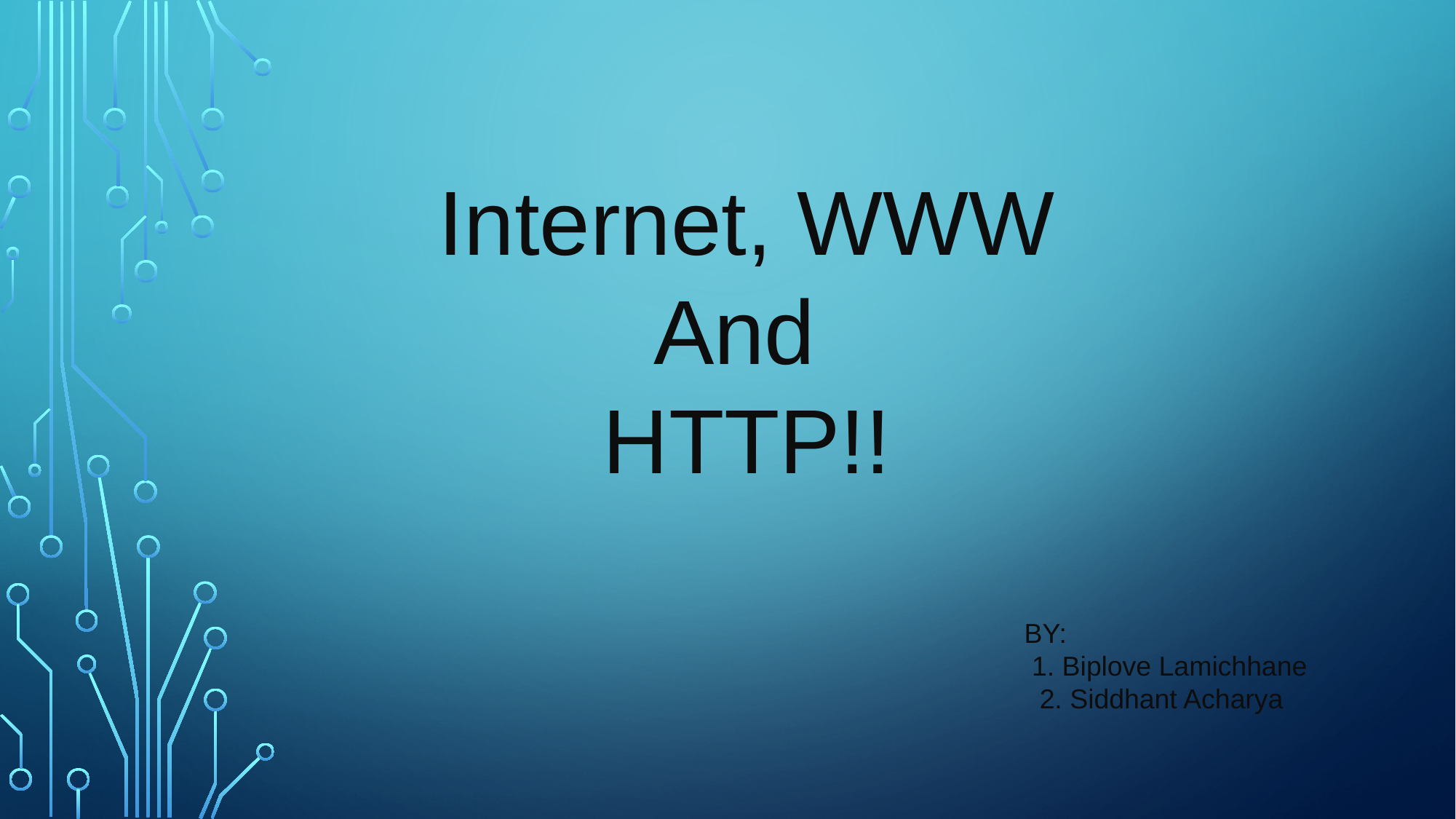

Internet, WWW
And
HTTP!!

 BY:
  1. Biplove Lamichhane
   2. Siddhant Acharya